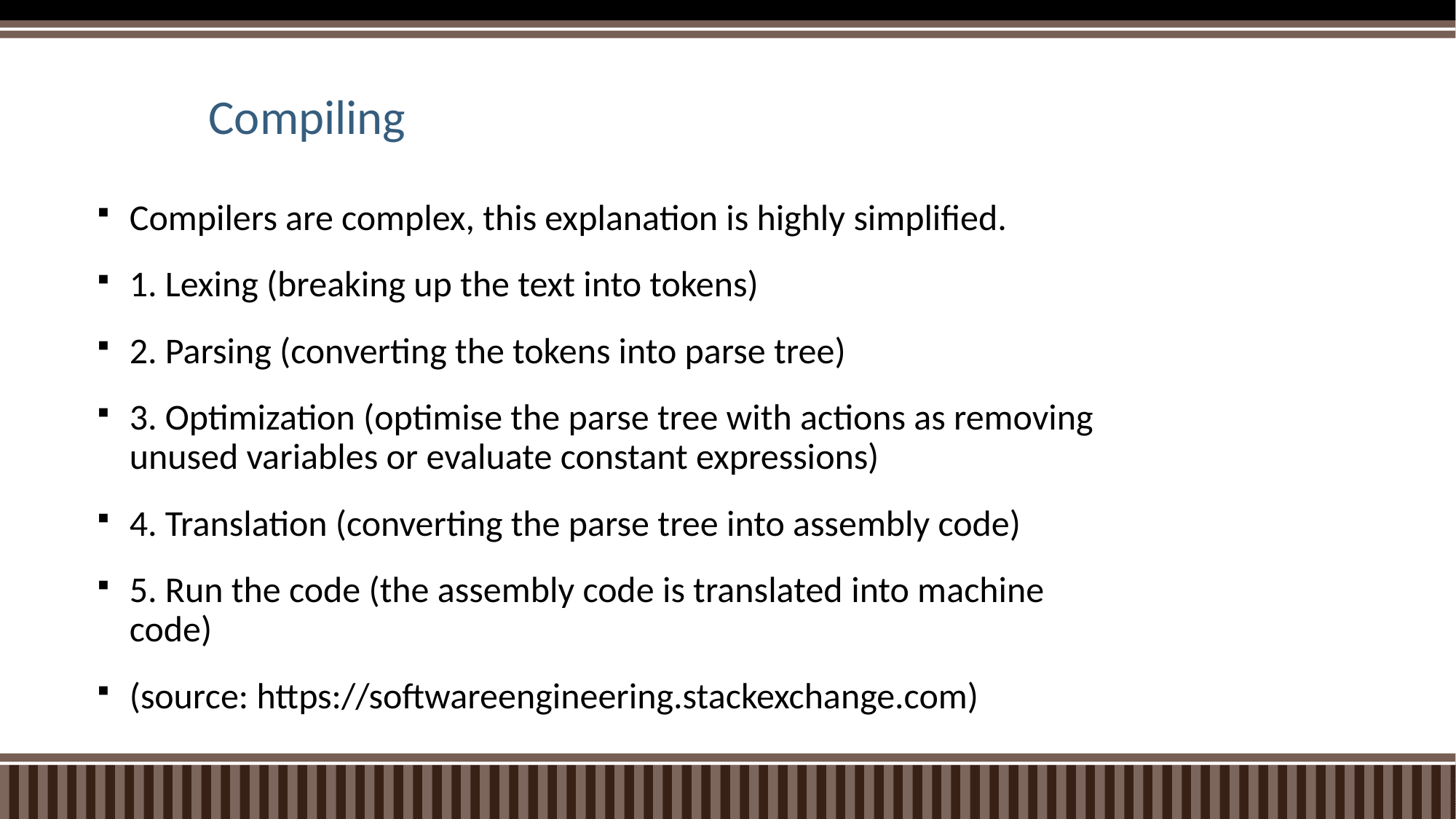

Compiling
Compilers are complex, this explanation is highly simplified.
1. Lexing (breaking up the text into tokens)
2. Parsing (converting the tokens into parse tree)
3. Optimization (optimise the parse tree with actions as removing unused variables or evaluate constant expressions)
4. Translation (converting the parse tree into assembly code)
5. Run the code (the assembly code is translated into machine code)
(source: https://softwareengineering.stackexchange.com)